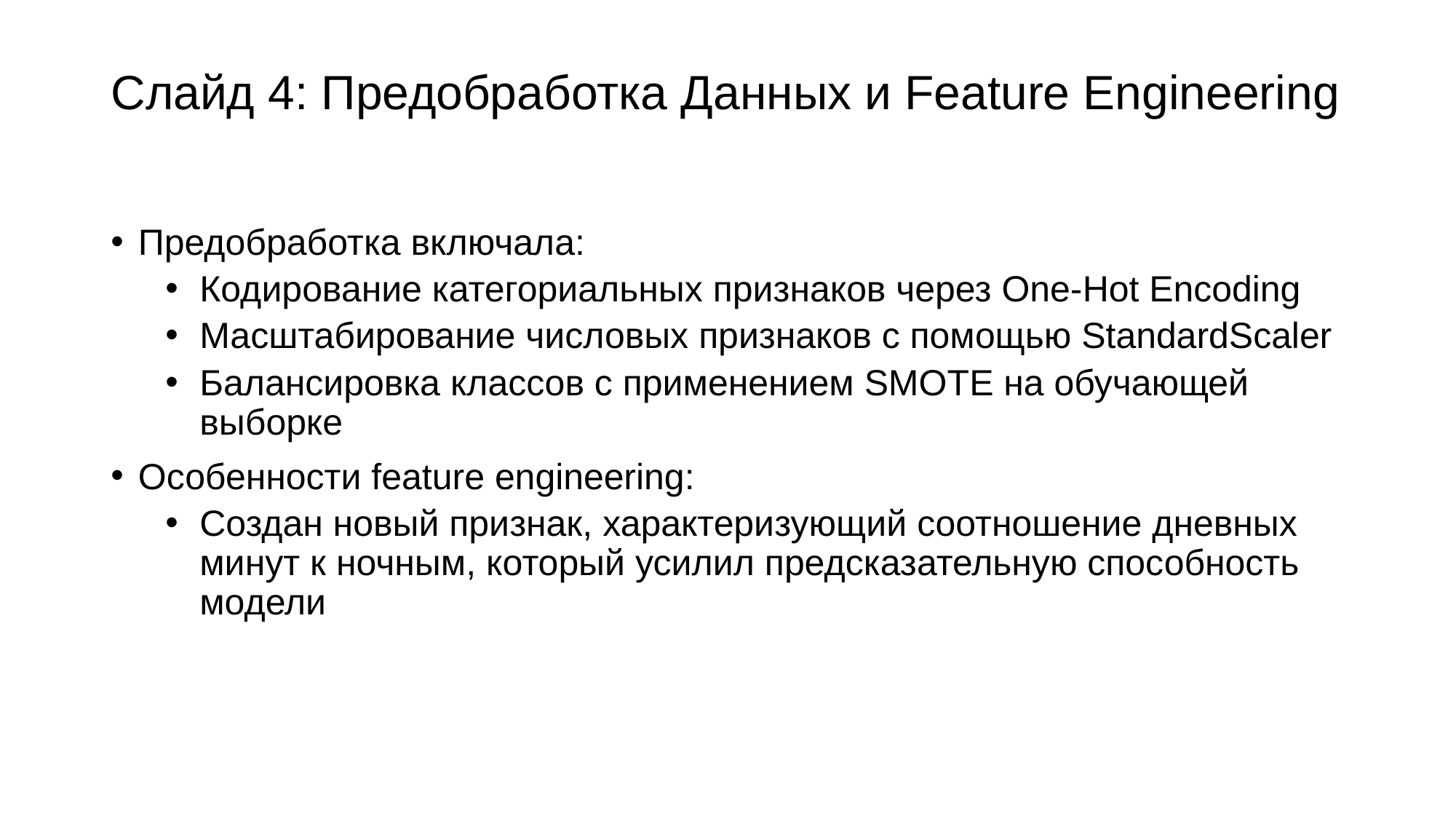

# Слайд 4: Предобработка Данных и Feature Engineering
Предобработка включала:
Кодирование категориальных признаков через One-Hot Encoding
Масштабирование числовых признаков с помощью StandardScaler
Балансировка классов с применением SMOTE на обучающей выборке
Особенности feature engineering:
Создан новый признак, характеризующий соотношение дневных минут к ночным, который усилил предсказательную способность модели